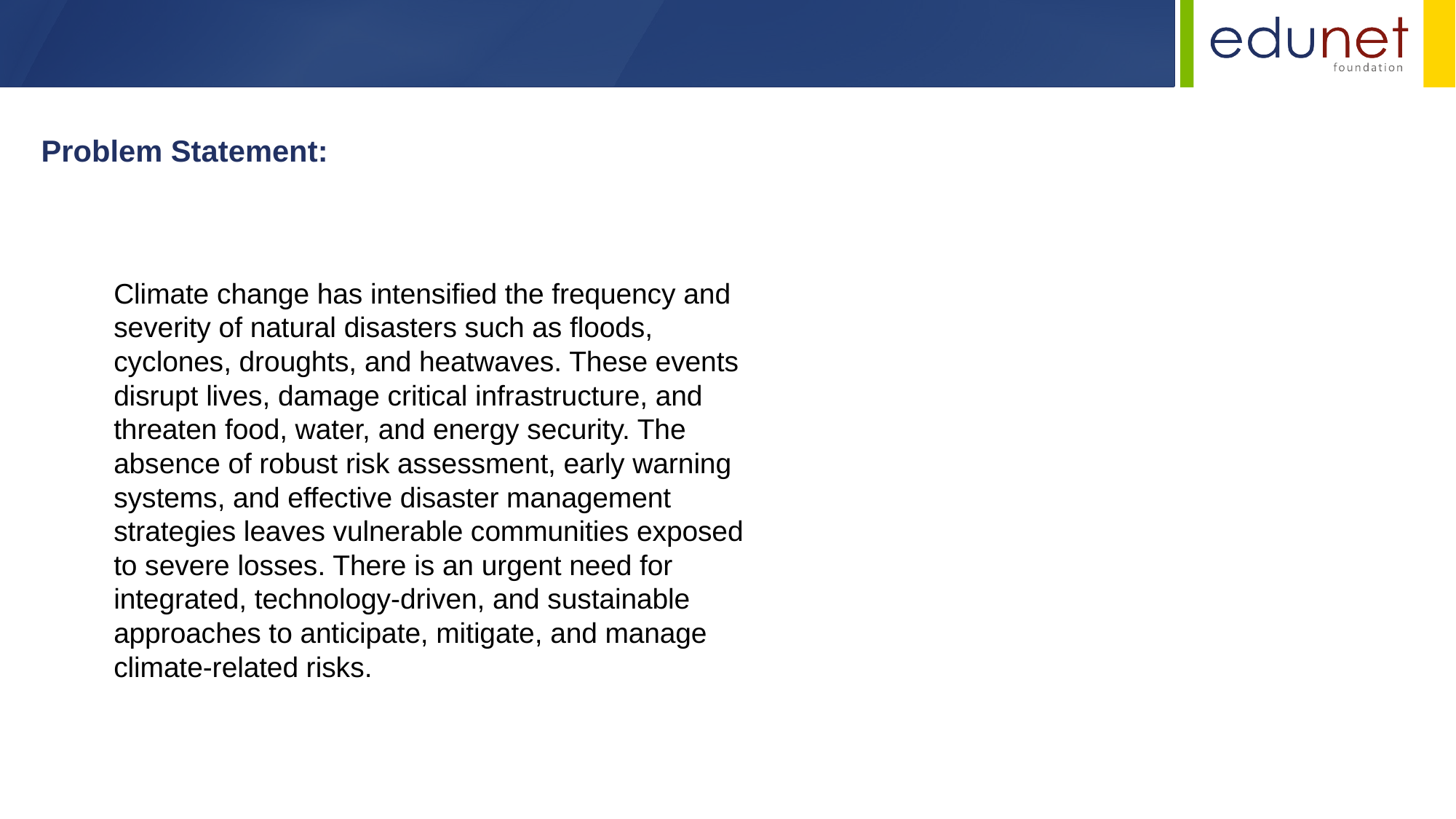

Problem Statement:
Climate change has intensified the frequency and severity of natural disasters such as floods, cyclones, droughts, and heatwaves. These events disrupt lives, damage critical infrastructure, and threaten food, water, and energy security. The absence of robust risk assessment, early warning systems, and effective disaster management strategies leaves vulnerable communities exposed to severe losses. There is an urgent need for integrated, technology-driven, and sustainable approaches to anticipate, mitigate, and manage climate-related risks.